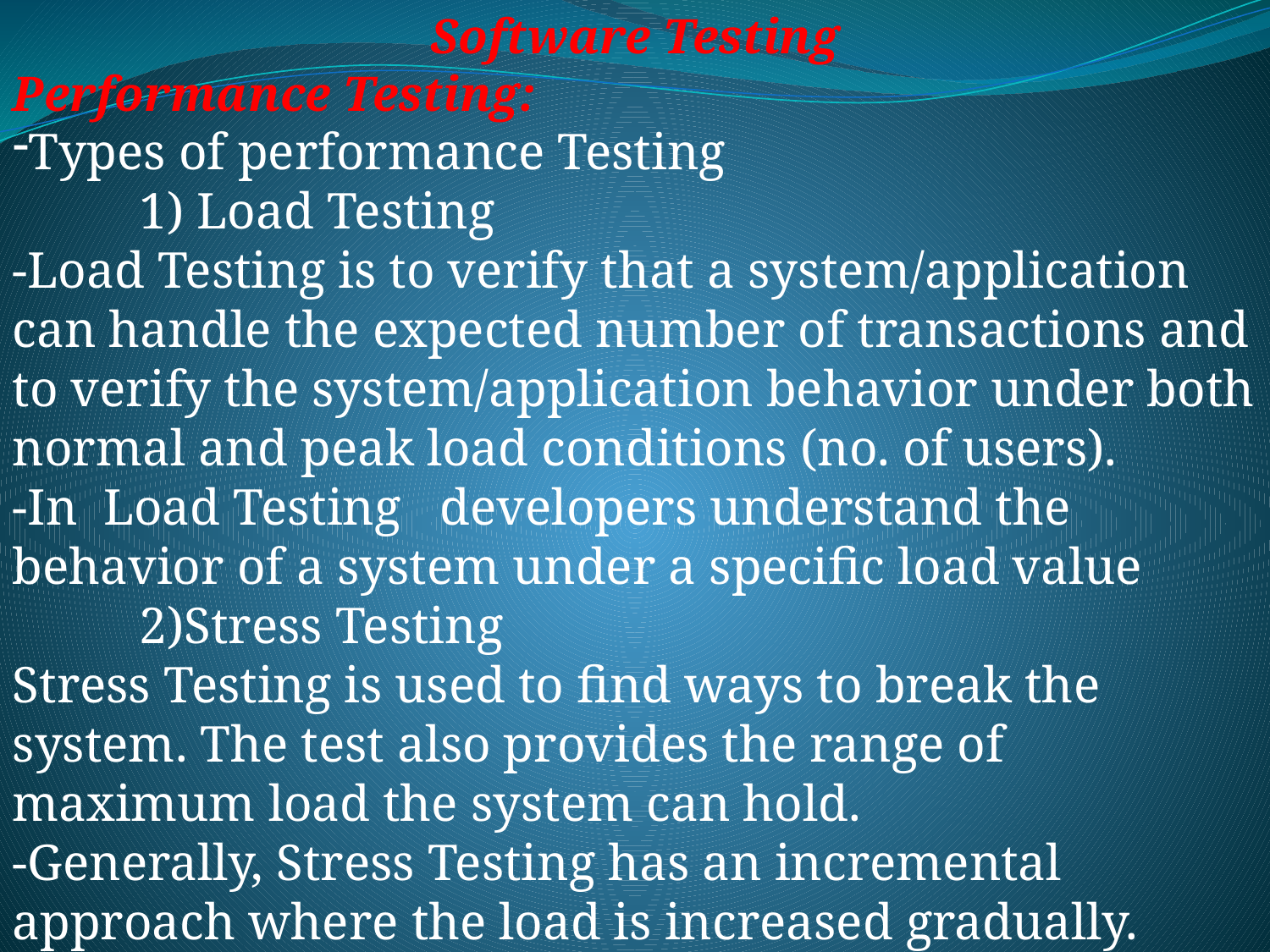

Software Testing
Performance Testing:
Types of performance Testing
	1) Load Testing
-Load Testing is to verify that a system/application can handle the expected number of transactions and to verify the system/application behavior under both normal and peak load conditions (no. of users).
-In  Load Testing   developers understand the behavior of a system under a specific load value
	2)Stress Testing
Stress Testing is used to find ways to break the system. The test also provides the range of maximum load the system can hold.
-Generally, Stress Testing has an incremental approach where the load is increased gradually.